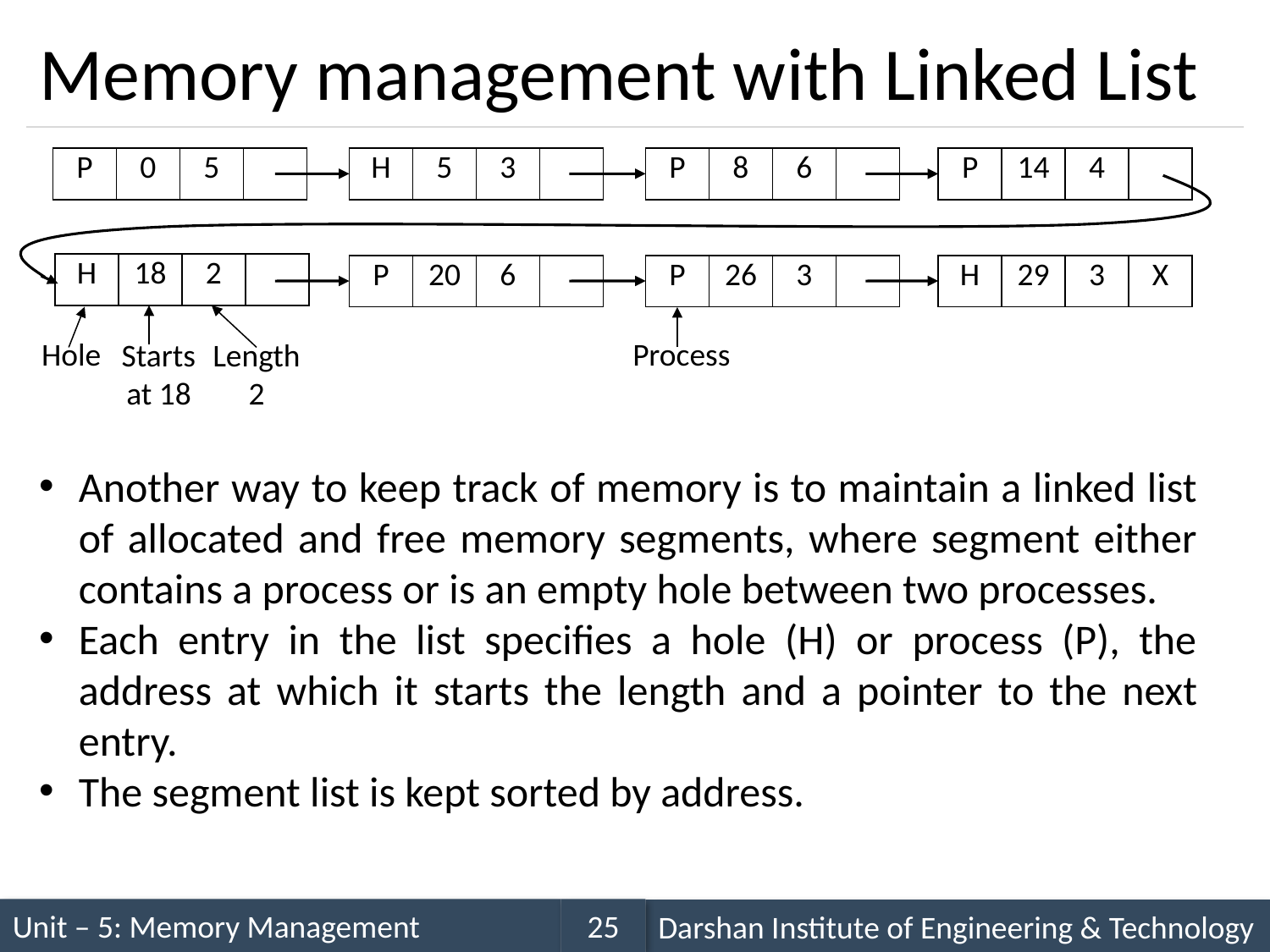

# Memory management with Linked List
| P | 14 | 4 |  |
| --- | --- | --- | --- |
| P | 0 | 5 |  |
| --- | --- | --- | --- |
| P | 8 | 6 |  |
| --- | --- | --- | --- |
| H | 5 | 3 |  |
| --- | --- | --- | --- |

| H | 18 | 2 |  |
| --- | --- | --- | --- |
| H | 29 | 3 | X |
| --- | --- | --- | --- |
| P | 26 | 3 |  |
| --- | --- | --- | --- |
| P | 20 | 6 |  |
| --- | --- | --- | --- |
Hole
Process
Starts
at 18
Length
2
Another way to keep track of memory is to maintain a linked list of allocated and free memory segments, where segment either contains a process or is an empty hole between two processes.
Each entry in the list specifies a hole (H) or process (P), the address at which it starts the length and a pointer to the next entry.
The segment list is kept sorted by address.